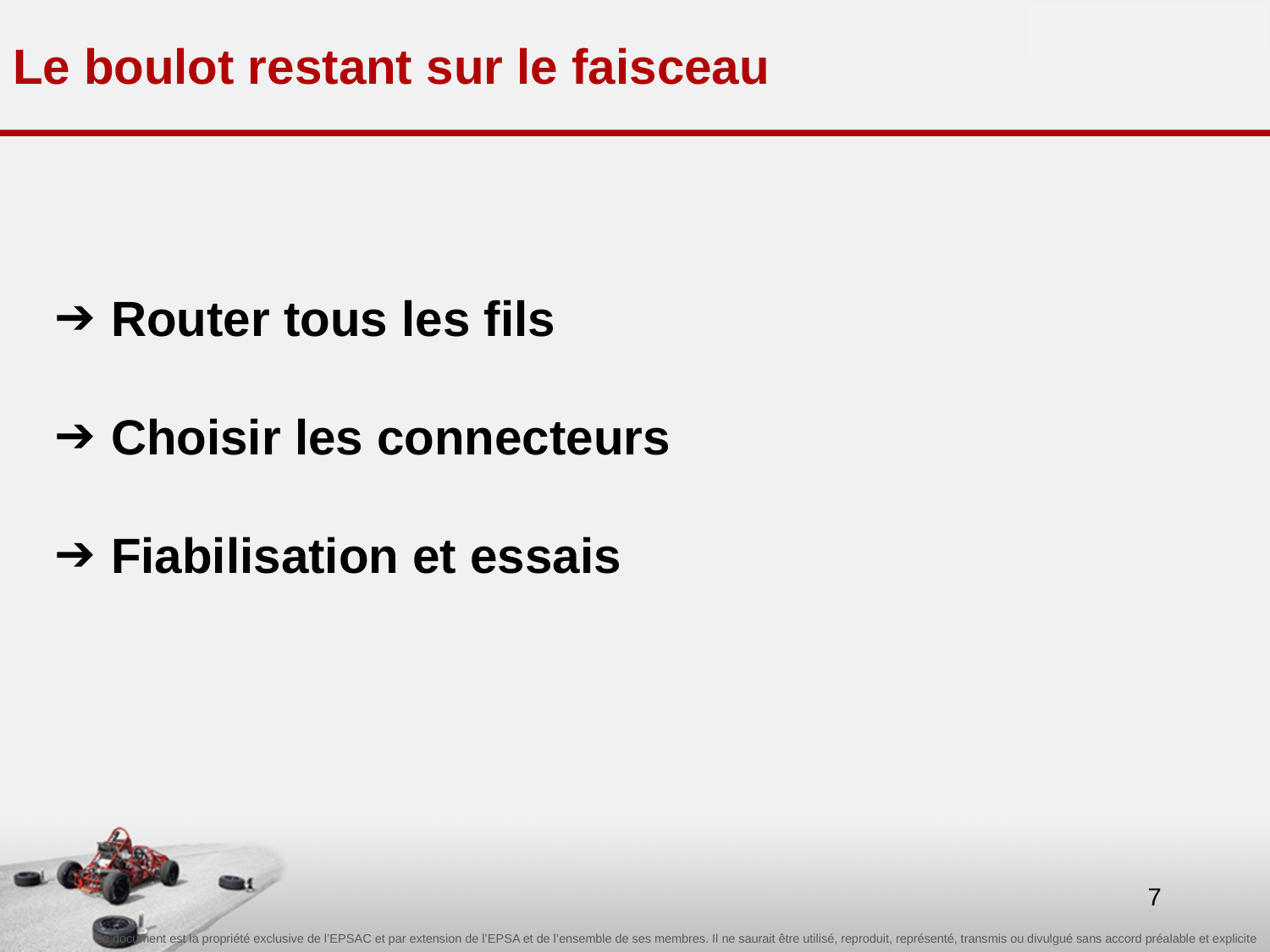

# Le boulot restant sur le faisceau

Router tous les fils
Choisir les connecteurs
Fiabilisation et essais
7